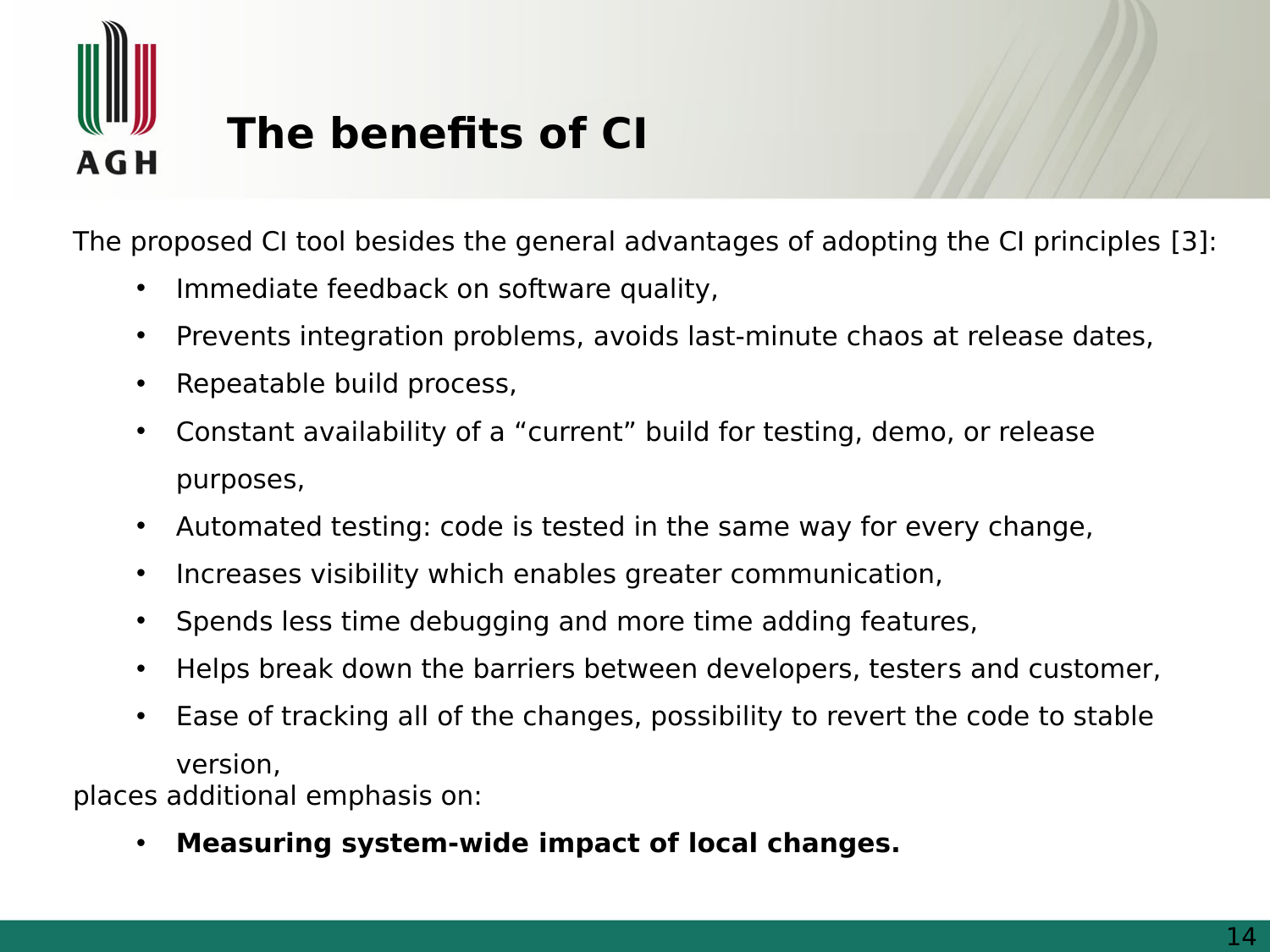

# The benefits of CI
The proposed CI tool besides the general advantages of adopting the CI principles [3]:
Immediate feedback on software quality,
Prevents integration problems, avoids last-minute chaos at release dates,
Repeatable build process,
Constant availability of a “current” build for testing, demo, or release purposes,
Automated testing: code is tested in the same way for every change,
Increases visibility which enables greater communication,
Spends less time debugging and more time adding features,
Helps break down the barriers between developers, testers and customer,
Ease of tracking all of the changes, possibility to revert the code to stable version,
places additional emphasis on:
Measuring system-wide impact of local changes.

14